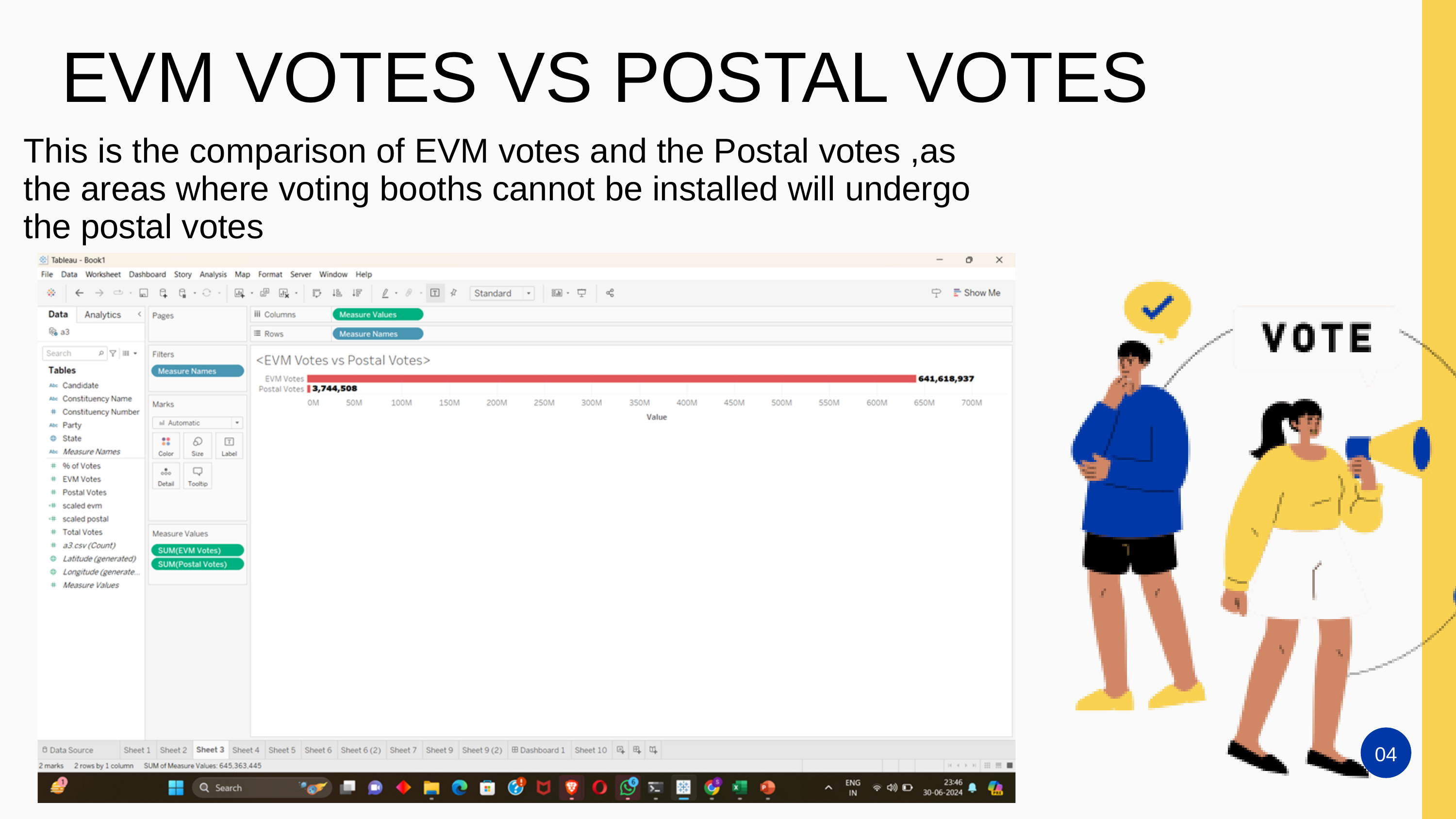

EVM VOTES VS POSTAL VOTES
This is the comparison of EVM votes and the Postal votes ,as the areas where voting booths cannot be installed will undergo the postal votes

04